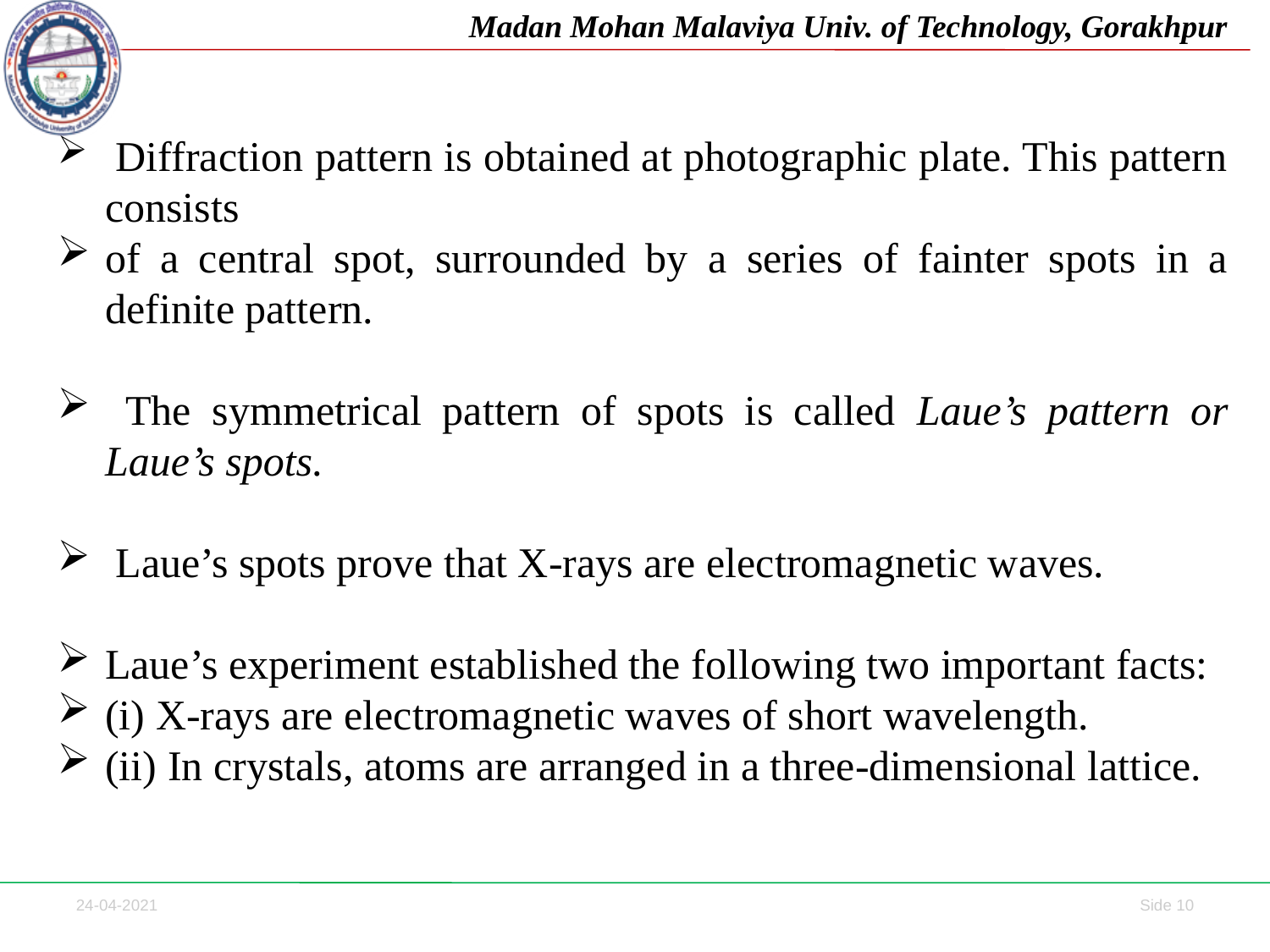

Diffraction pattern is obtained at photographic plate. This pattern consists
of a central spot, surrounded by a series of fainter spots in a definite pattern.

 The symmetrical pattern of spots is called Laue’s pattern or Laue’s spots.

 Laue’s spots prove that X-rays are electromagnetic waves.

Laue’s experiment established the following two important facts:
(i) X-rays are electromagnetic waves of short wavelength.
(ii) In crystals, atoms are arranged in a three-dimensional lattice.